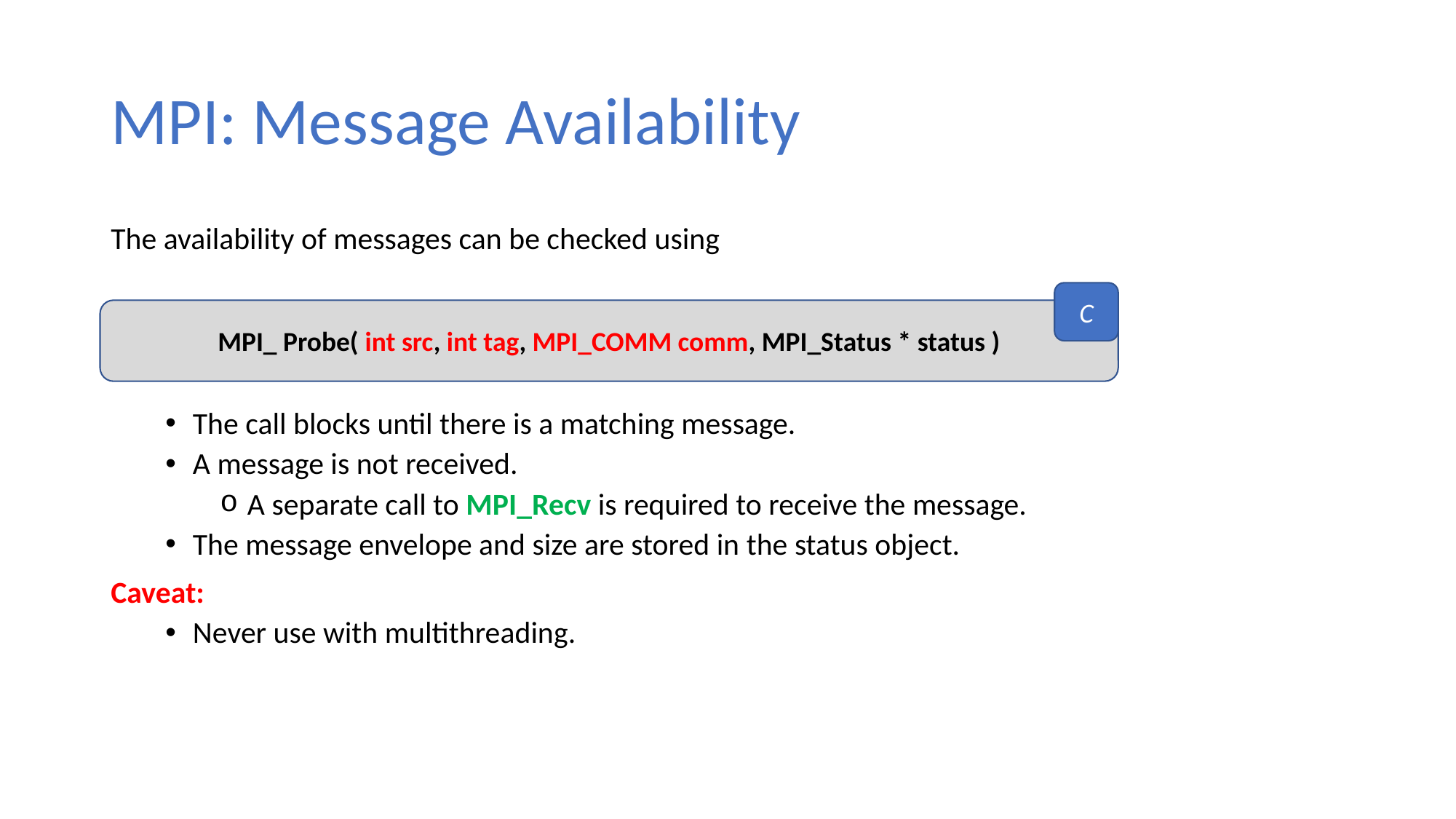

# MPI: Message Availability
The availability of messages can be checked using

The call blocks until there is a matching message.
A message is not received.
A separate call to MPI_Recv is required to receive the message.
The message envelope and size are stored in the status object.
Caveat:
Never use with multithreading.

C
MPI_ Probe( int src, int tag, MPI_COMM comm, MPI_Status * status )